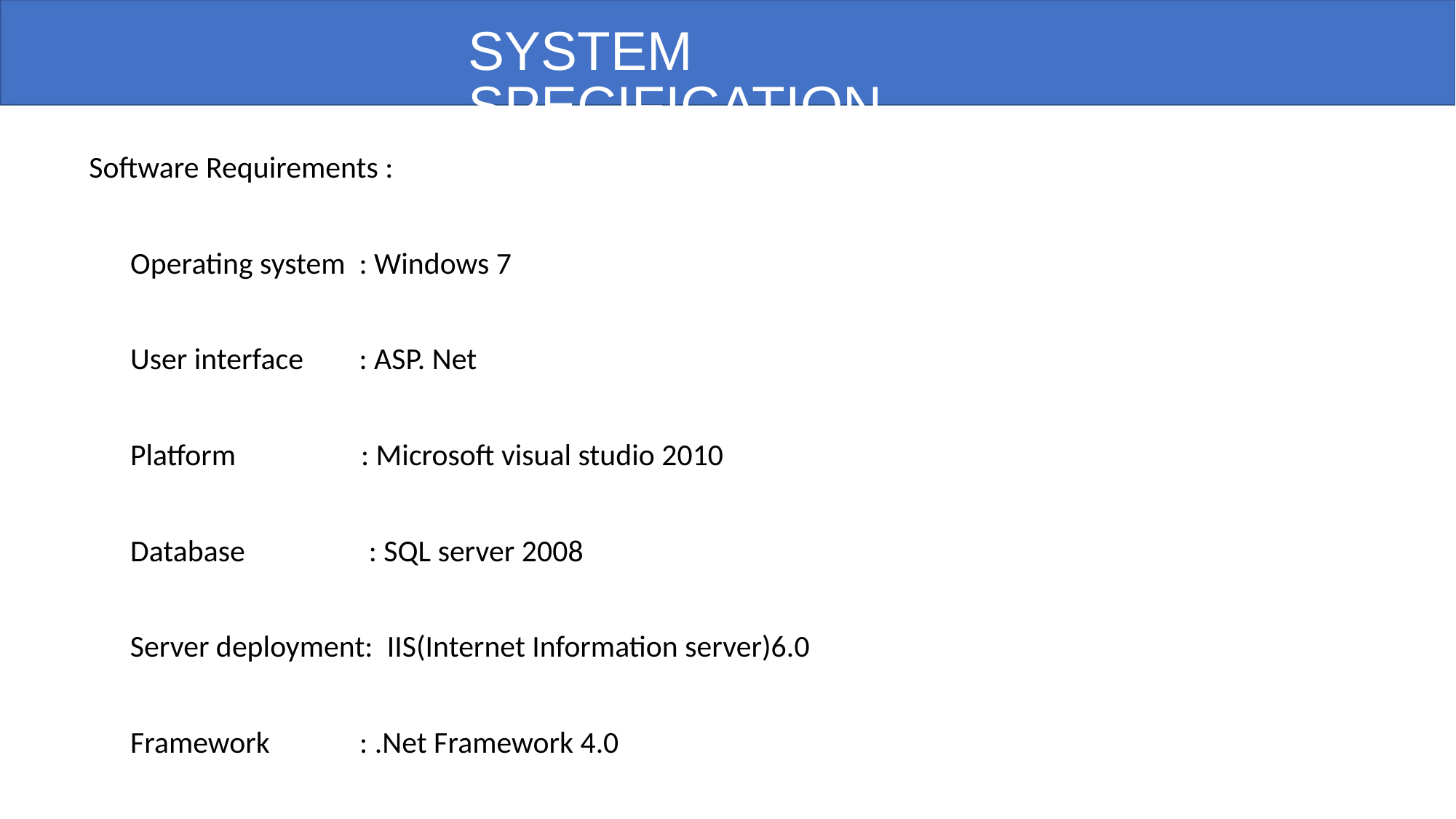

SYSTEM SPECIFICATION
Software Requirements :
Operating system : Windows 7
User interface
Platform
: ASP. Net
: Microsoft visual studio 2010
: SQL server 2008
Database
Server deployment: IIS(Internet Information server)6.0
Framework
: .Net Framework 4.0